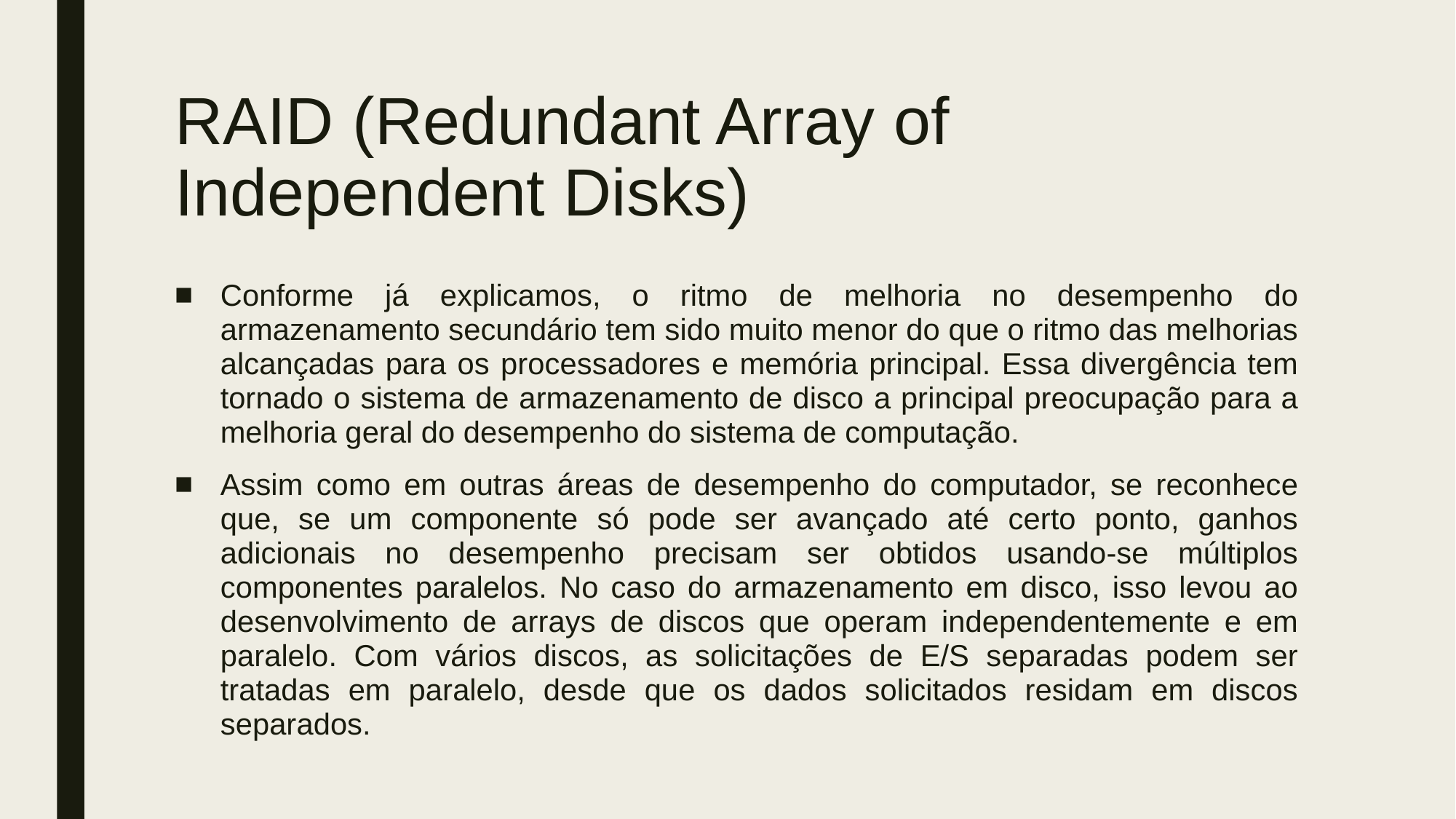

# RAID (Redundant Array of Independent Disks)
Conforme já explicamos, o ritmo de melhoria no desempenho do armazenamento secundário tem sido muito menor do que o ritmo das melhorias alcançadas para os processadores e memória principal. Essa divergência tem tornado o sistema de armazenamento de disco a principal preocupação para a melhoria geral do desempenho do sistema de computação.
Assim como em outras áreas de desempenho do computador, se reconhece que, se um componente só pode ser avançado até certo ponto, ganhos adicionais no desempenho precisam ser obtidos usando-se múltiplos componentes paralelos. No caso do armazenamento em disco, isso levou ao desenvolvimento de arrays de discos que operam independentemente e em paralelo. Com vários discos, as solicitações de E/S separadas podem ser tratadas em paralelo, desde que os dados solicitados residam em discos separados.